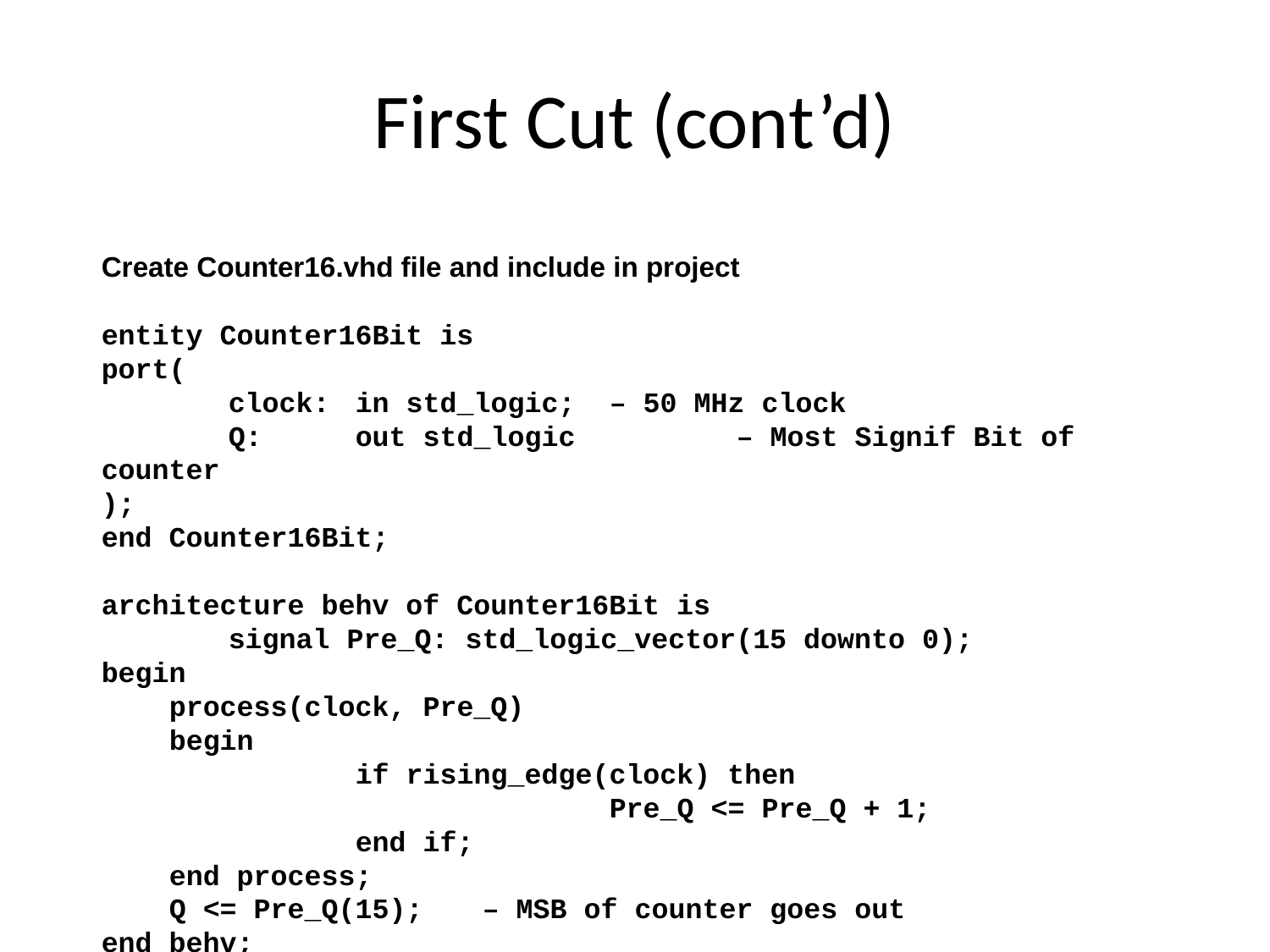

First Cut (cont’d)
Create Counter16.vhd file and include in project

entity Counter16Bit is
port(
	clock:	in std_logic;	– 50 MHz clock
	Q:	out std_logic		– Most Signif Bit of counter
);
end Counter16Bit;

architecture behv of Counter16Bit is
	signal Pre_Q: std_logic_vector(15 downto 0);
begin
    process(clock, Pre_Q)
    begin
		if rising_edge(clock) then
				Pre_Q <= Pre_Q + 1;
		end if;
    end process;
    Q <= Pre_Q(15);	– MSB of counter goes out
end behv;